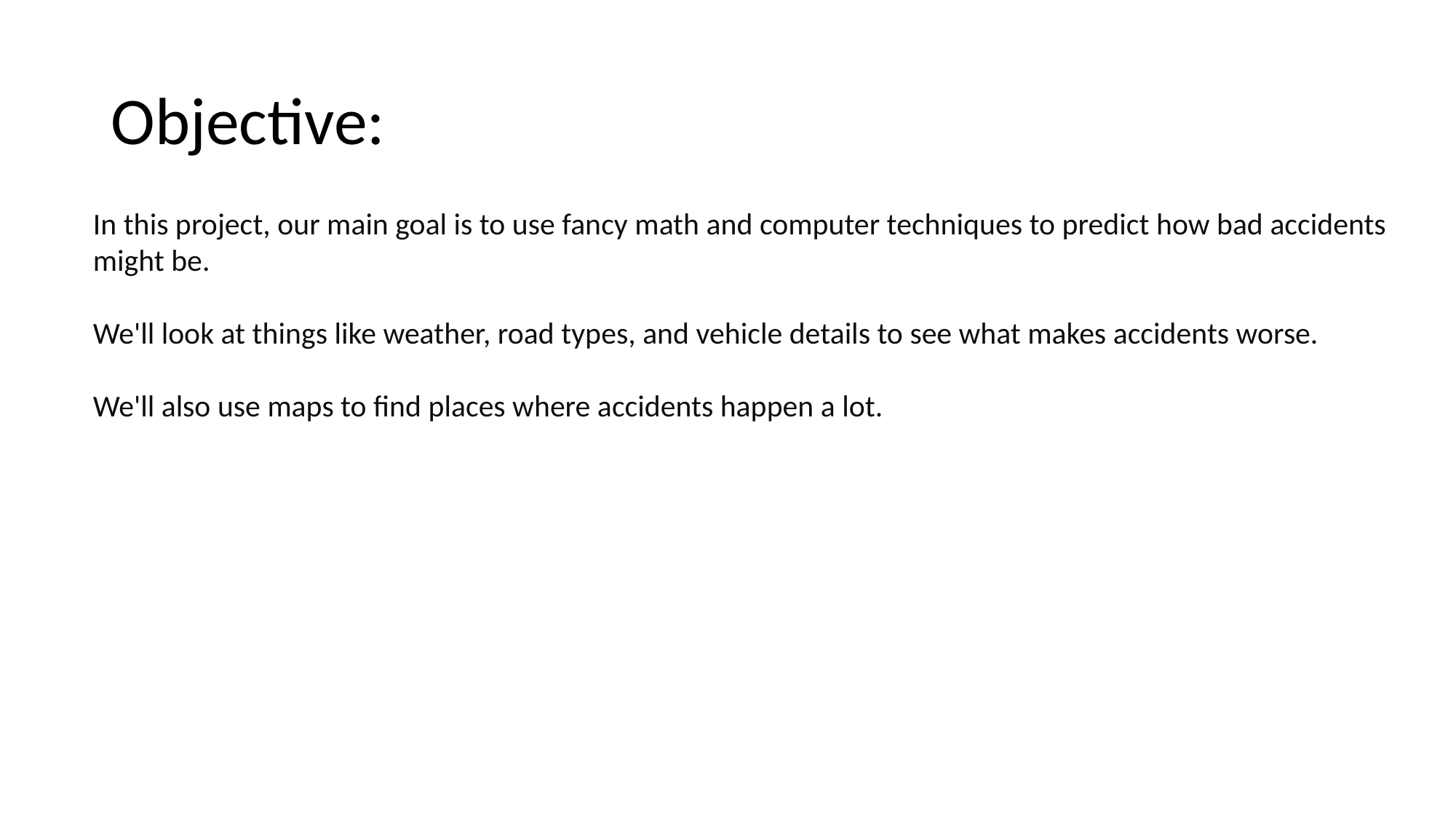

# Objective:

In this project, our main goal is to use fancy math and computer techniques to predict how bad accidents might be.

We'll look at things like weather, road types, and vehicle details to see what makes accidents worse.

We'll also use maps to find places where accidents happen a lot.